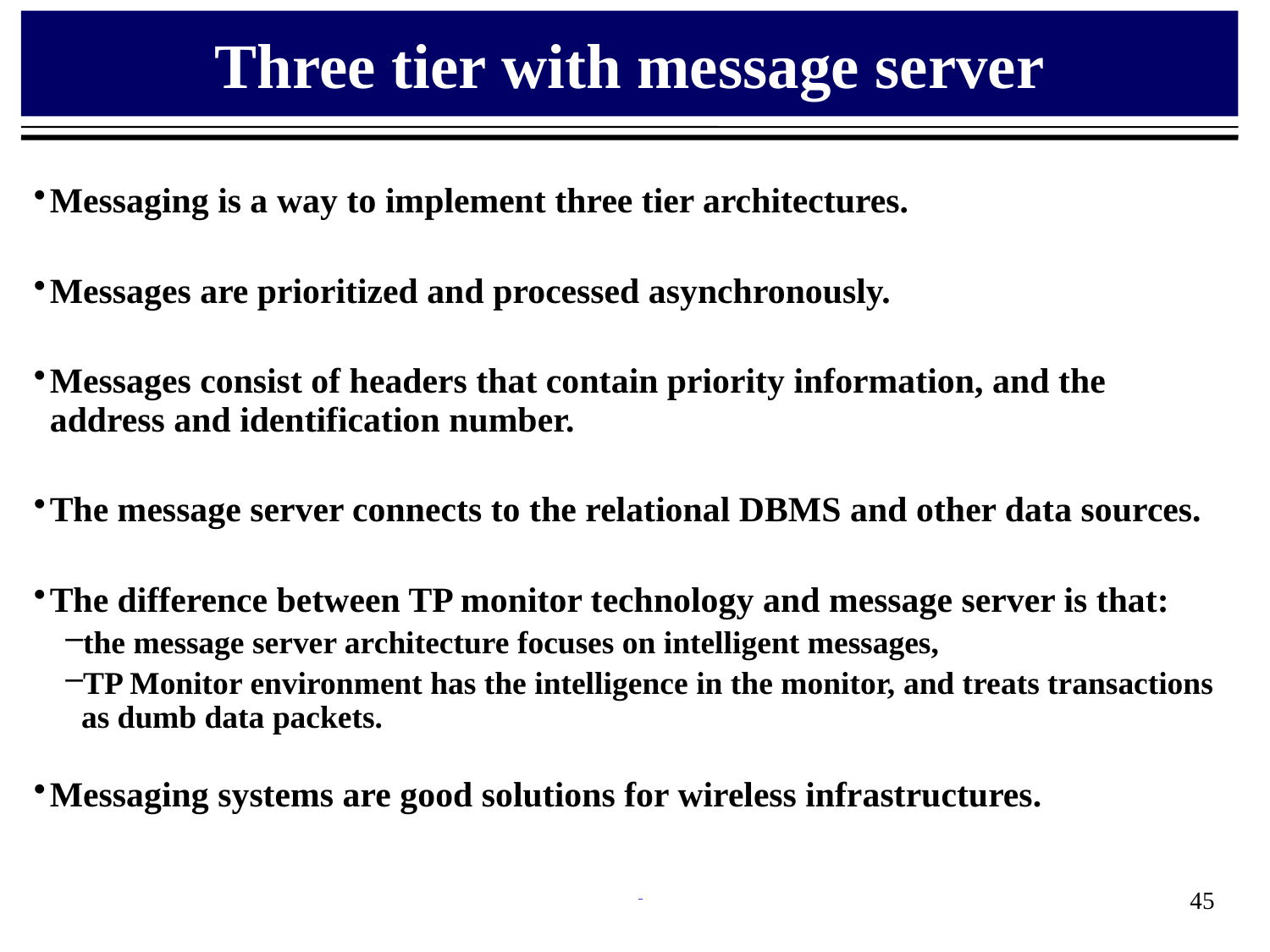

# Three tier with message server

Messaging is a way to implement three tier architectures.

Messages are prioritized and processed asynchronously.

Messages consist of headers that contain priority information, and the address and identification number.

The message server connects to the relational DBMS and other data sources.

The difference between TP monitor technology and message server is that:
the message server architecture focuses on intelligent messages,
TP Monitor environment has the intelligence in the monitor, and treats transactions as dumb data packets.
Messaging systems are good solutions for wireless infrastructures.

45